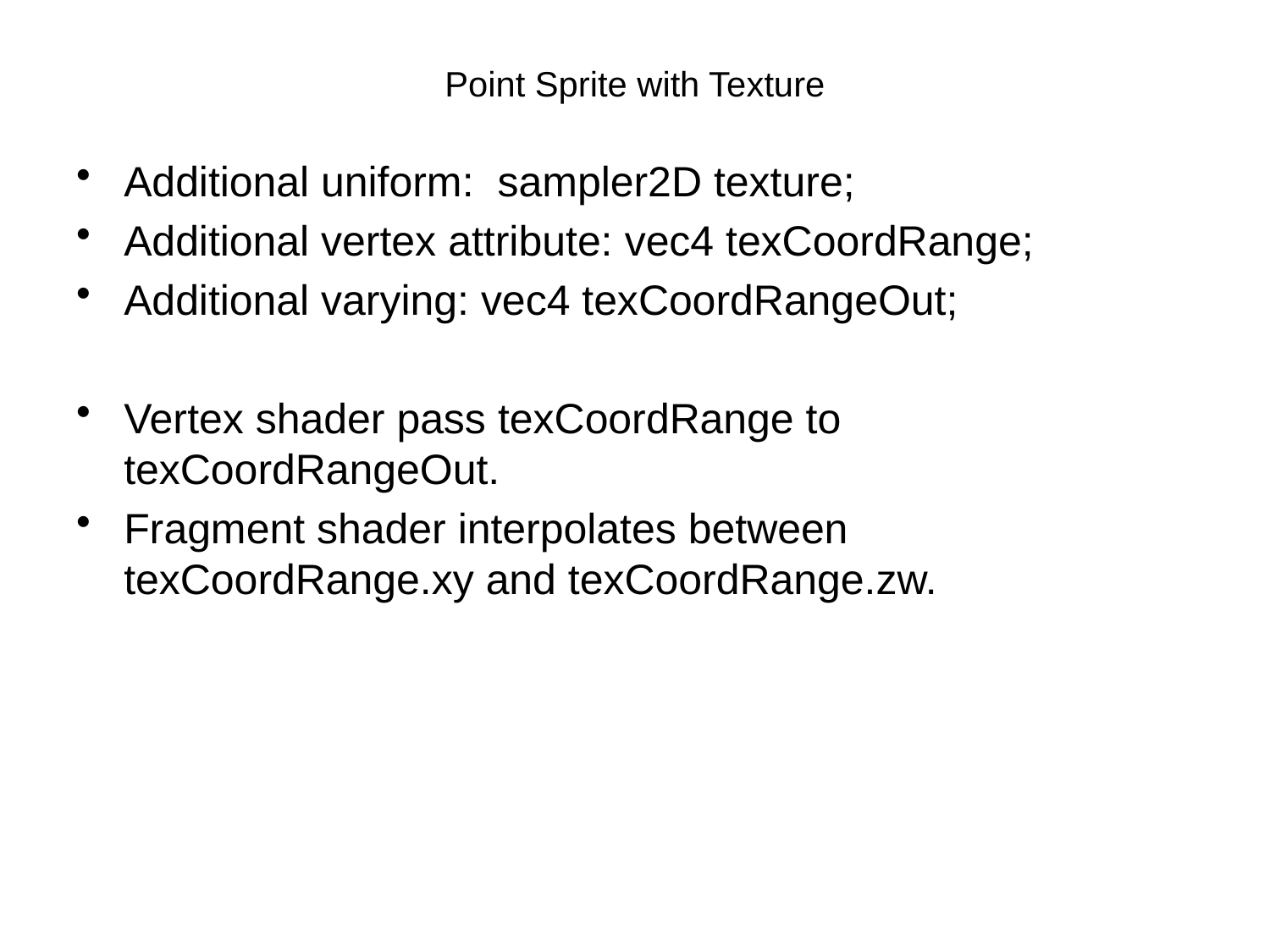

# Point Sprite with Texture
Additional uniform:  sampler2D texture;
Additional vertex attribute: vec4 texCoordRange;
Additional varying: vec4 texCoordRangeOut;

Vertex shader pass texCoordRange to texCoordRangeOut.
Fragment shader interpolates between texCoordRange.xy and texCoordRange.zw.